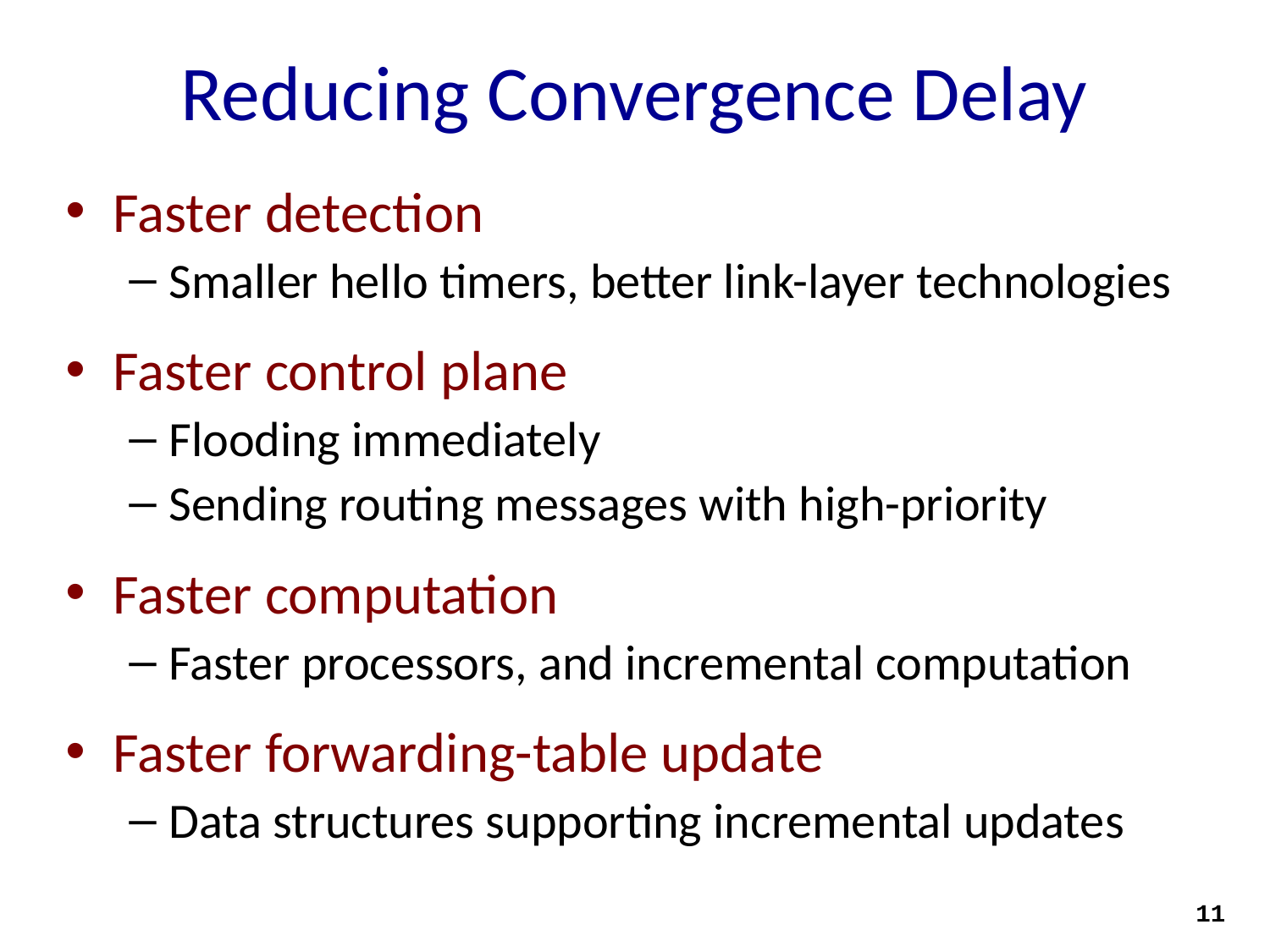

# Reducing Convergence Delay
Faster detection
Smaller hello timers, better link-layer technologies
Faster control plane
Flooding immediately
Sending routing messages with high-priority
Faster computation
Faster processors, and incremental computation
Faster forwarding-table update
Data structures supporting incremental updates
11